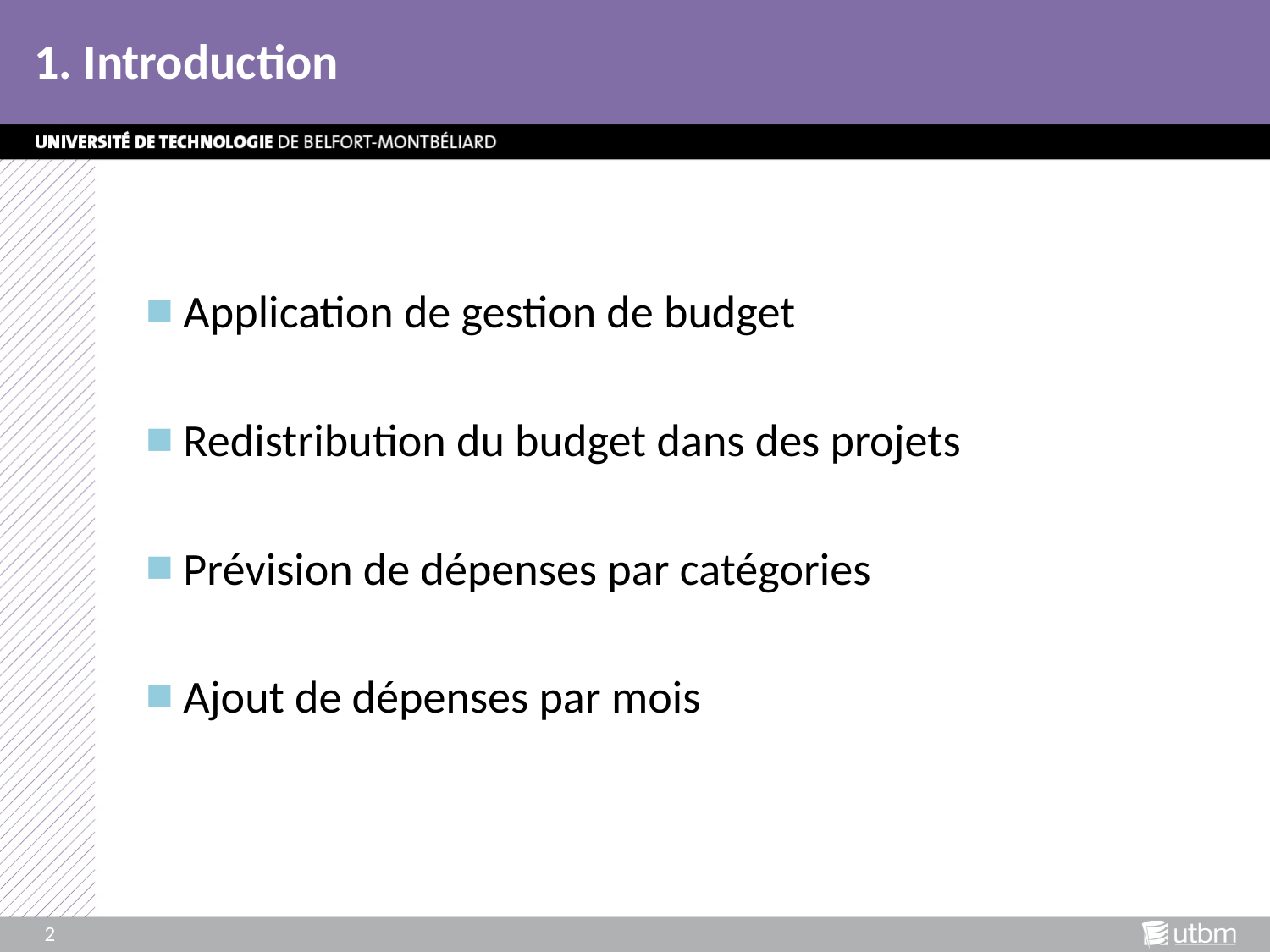

# 1. Introduction
Application de gestion de budget

Redistribution du budget dans des projets

Prévision de dépenses par catégories

Ajout de dépenses par mois

2